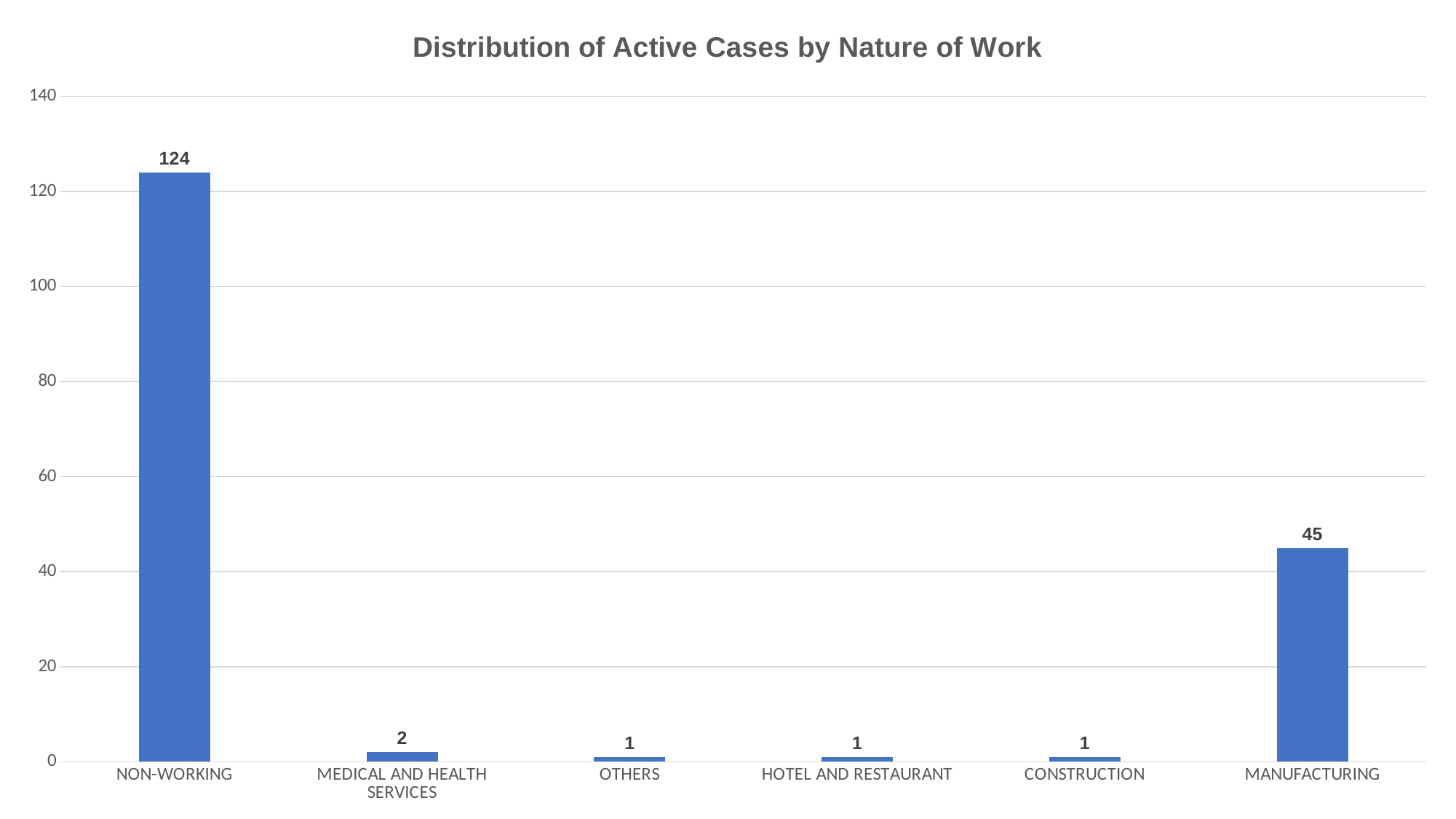

### Chart: Distribution of Active Cases by Nature of Work

| Category | Distribution of Active Cases by Nature of Work |
|---|---|
| NON-WORKING | 124.0 |
| MEDICAL AND HEALTH SERVICES | 2.0 |
| OTHERS | 1.0 |
| HOTEL AND RESTAURANT | 1.0 |
| CONSTRUCTION | 1.0 |
| MANUFACTURING | 45.0 |